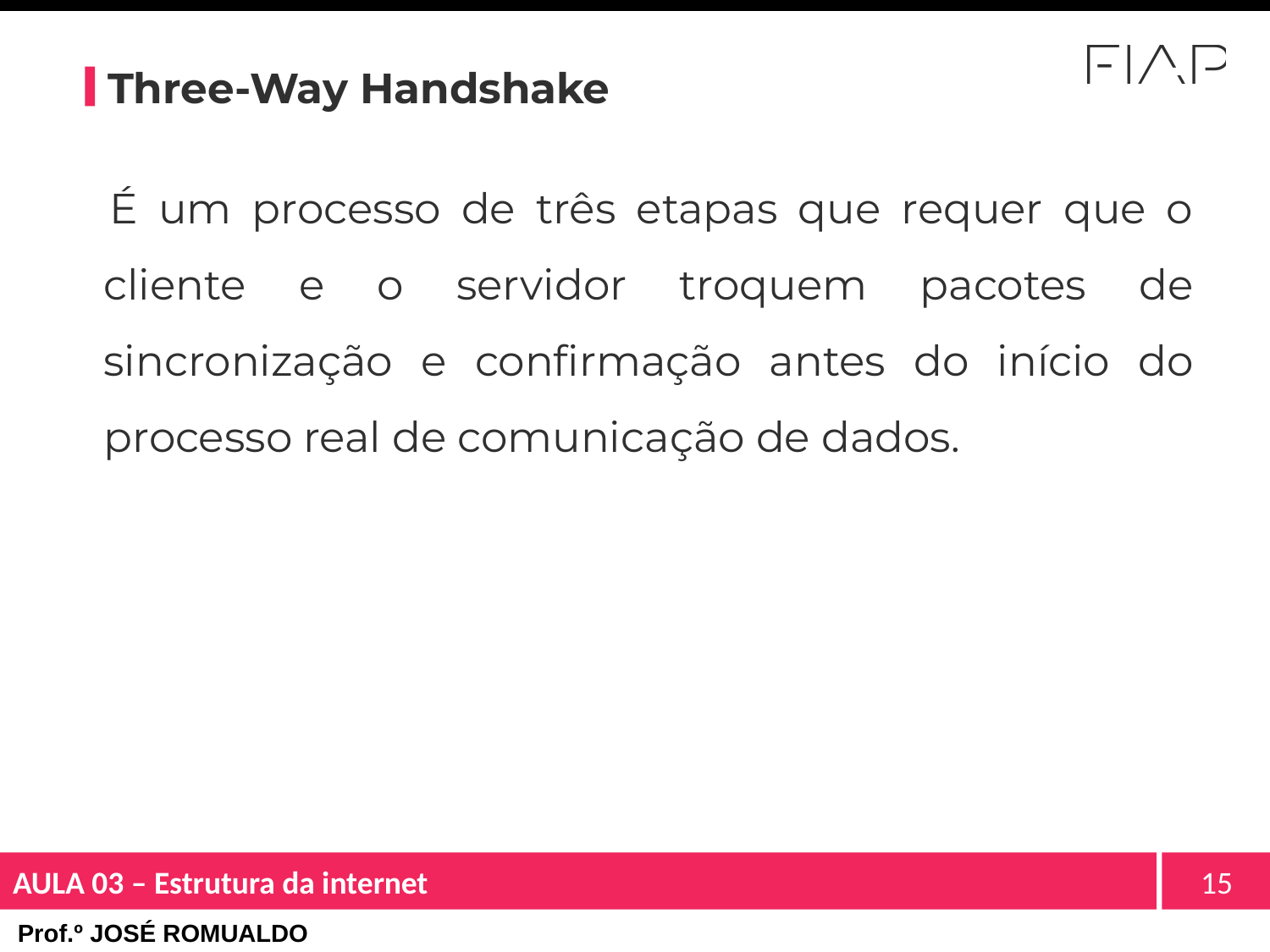

# Three-Way Handshake
É um processo de três etapas que requer que o cliente e o servidor troquem pacotes de sincronização e confirmação antes do início do processo real de comunicação de dados.